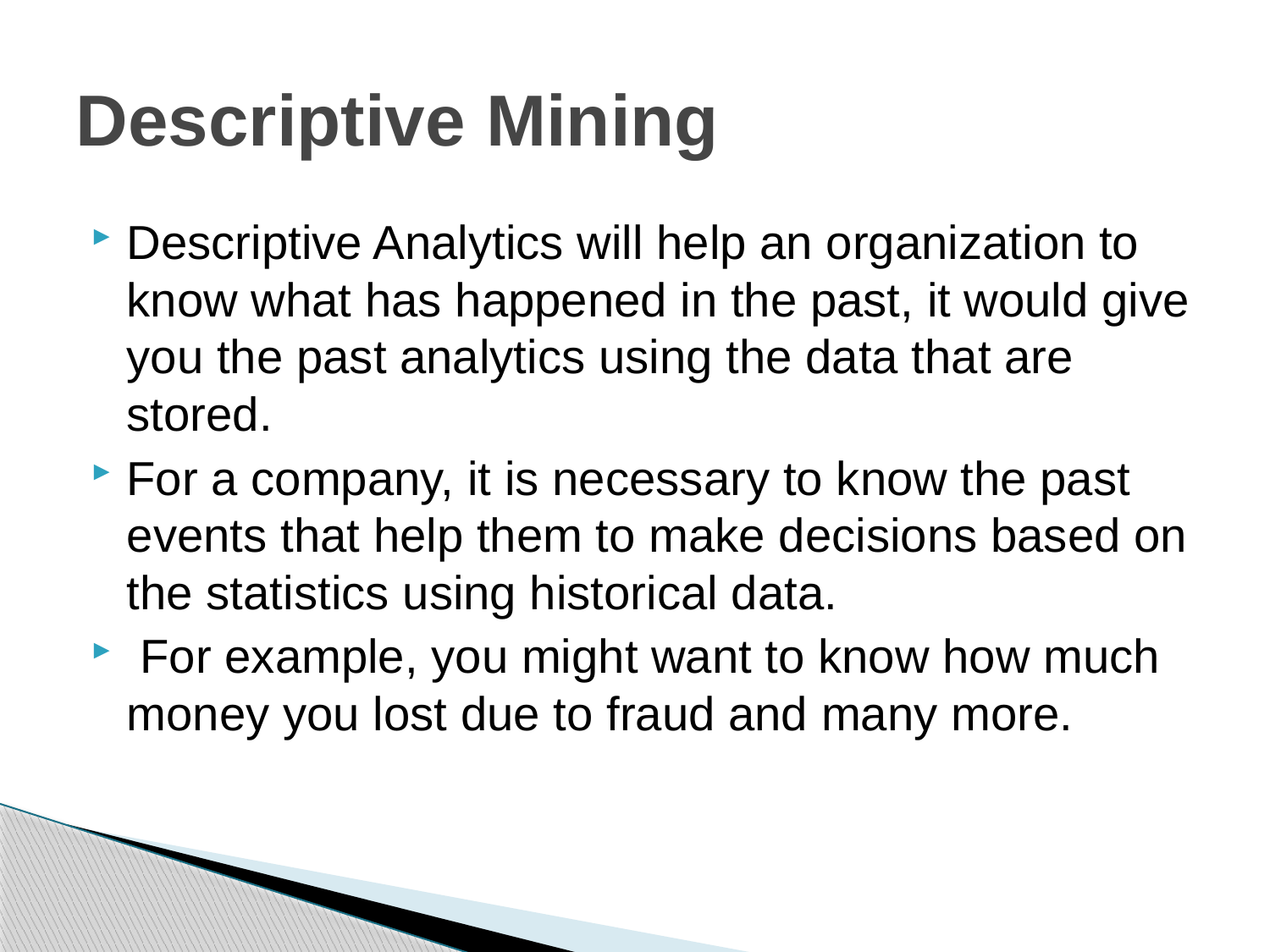

# Descriptive Mining
Descriptive Analytics will help an organization to know what has happened in the past, it would give you the past analytics using the data that are stored.
For a company, it is necessary to know the past events that help them to make decisions based on the statistics using historical data.
 For example, you might want to know how much money you lost due to fraud and many more.